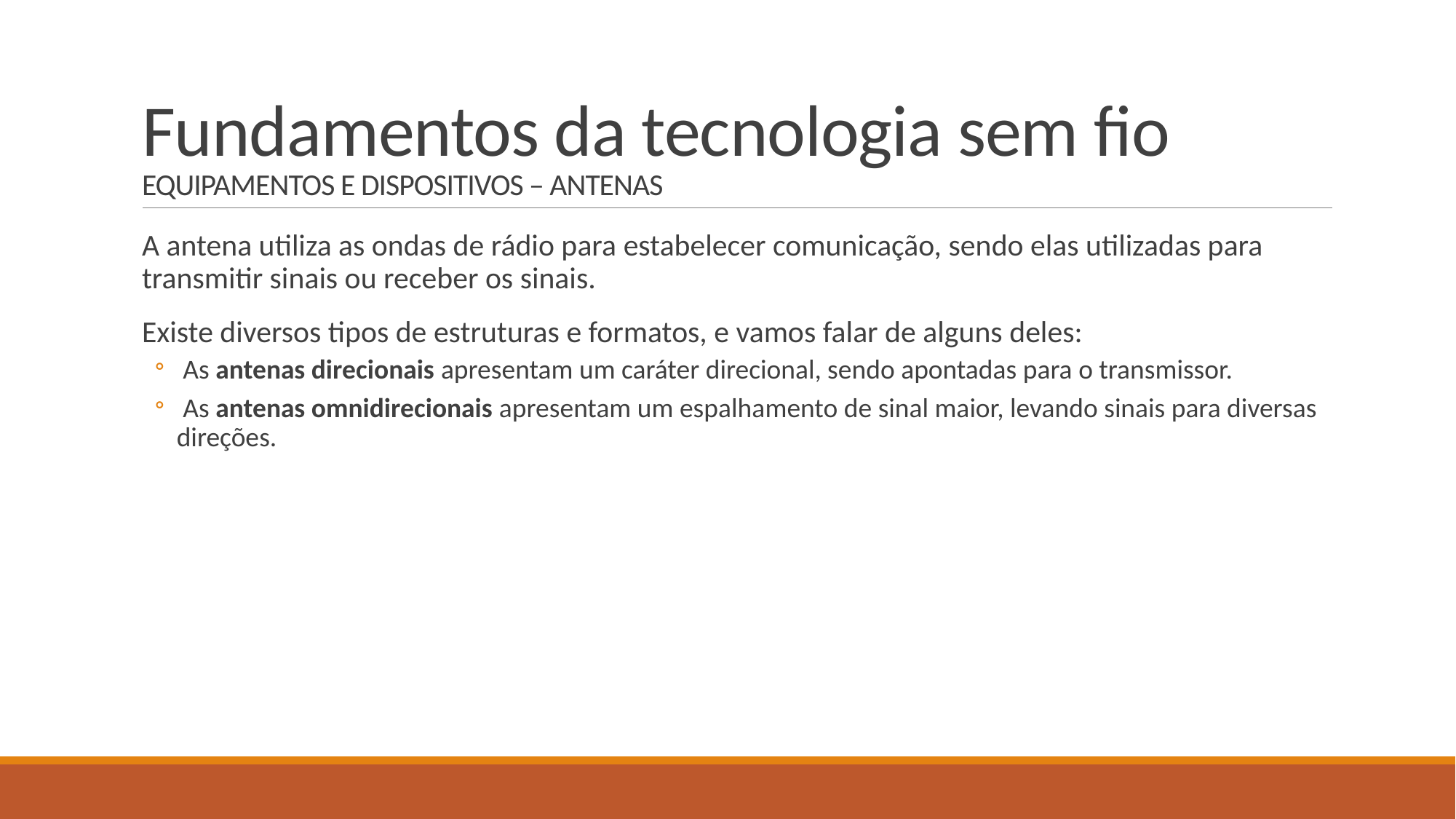

# Fundamentos da tecnologia sem fio EQUIPAMENTOS E DISPOSITIVOS – ANTENAS
A antena utiliza as ondas de rádio para estabelecer comunicação, sendo elas utilizadas para transmitir sinais ou receber os sinais.
Existe diversos tipos de estruturas e formatos, e vamos falar de alguns deles:
 As antenas direcionais apresentam um caráter direcional, sendo apontadas para o transmissor.
 As antenas omnidirecionais apresentam um espalhamento de sinal maior, levando sinais para diversas direções.